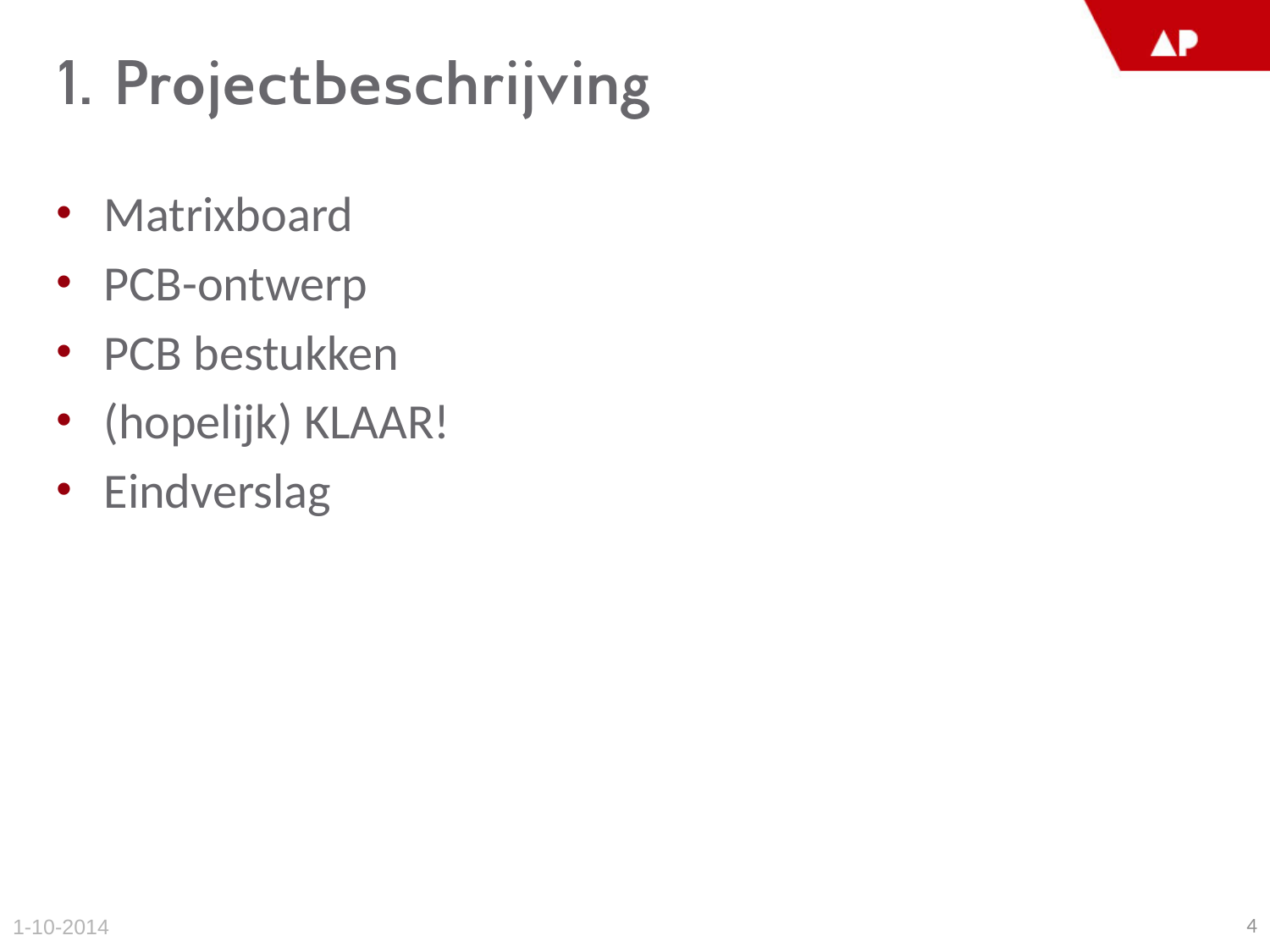

# 1. Projectbeschrijving
Matrixboard
PCB-ontwerp
PCB bestukken
(hopelijk) KLAAR!
Eindverslag

4
1-10-2014